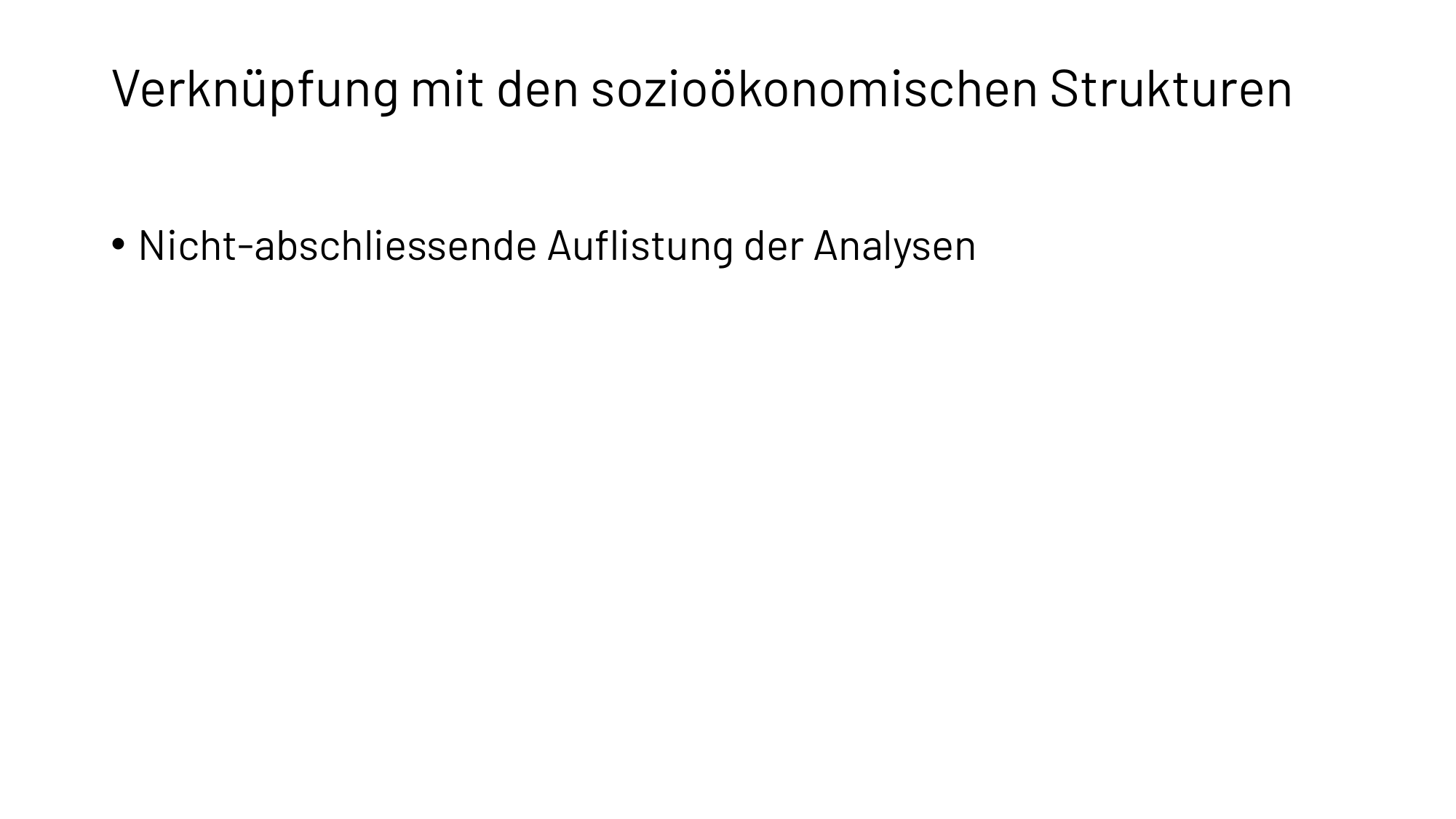

# Verknüpfung mit den sozioökonomischen Strukturen
Nicht-abschliessende Auflistung der Analysen